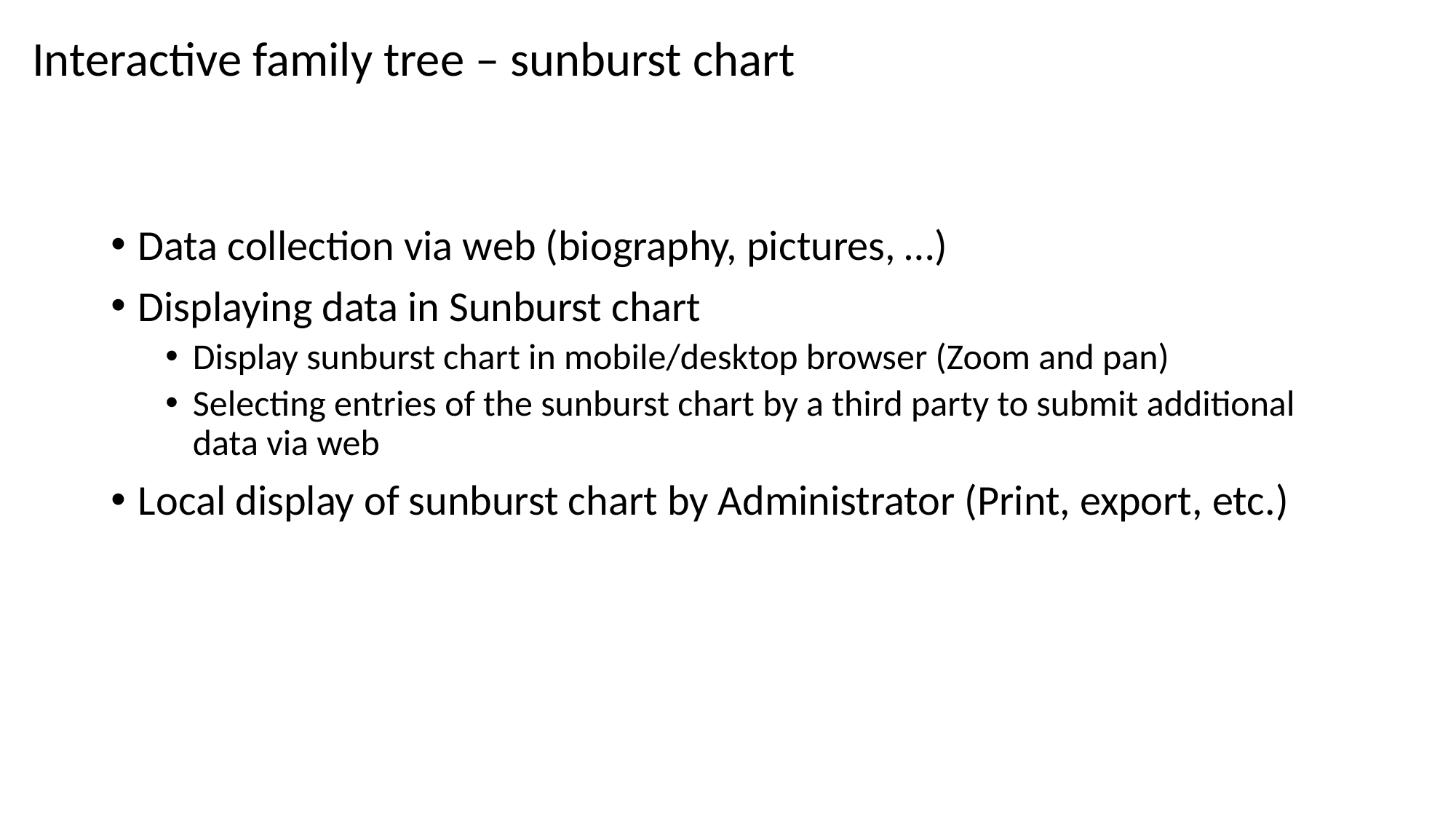

Interactive family tree – sunburst chart
Data collection via web (biography, pictures, …)
Displaying data in Sunburst chart
Display sunburst chart in mobile/desktop browser (Zoom and pan)
Selecting entries of the sunburst chart by a third party to submit additional data via web
Local display of sunburst chart by Administrator (Print, export, etc.)